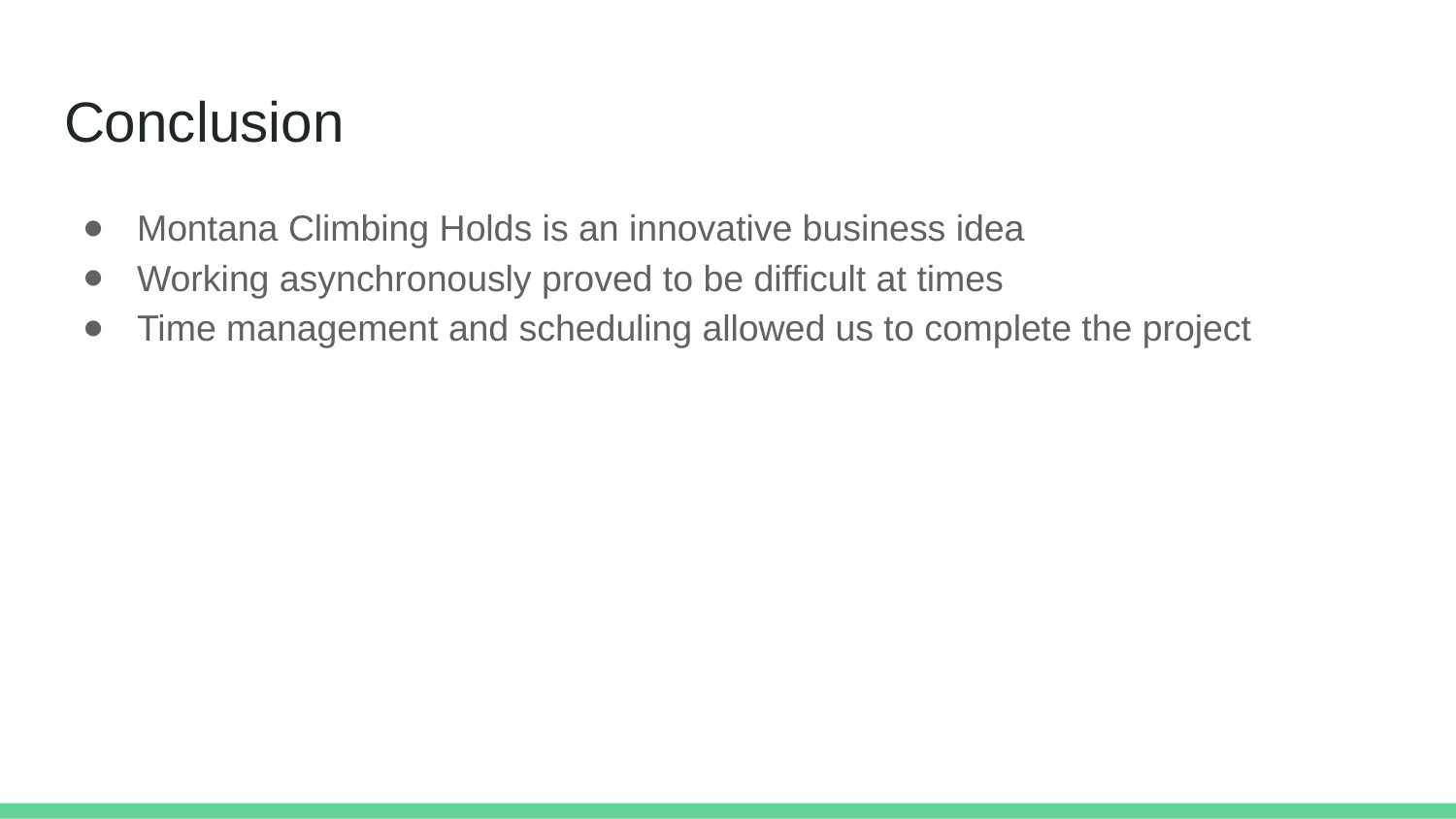

# Conclusion
Montana Climbing Holds is an innovative business idea
Working asynchronously proved to be difficult at times
Time management and scheduling allowed us to complete the project